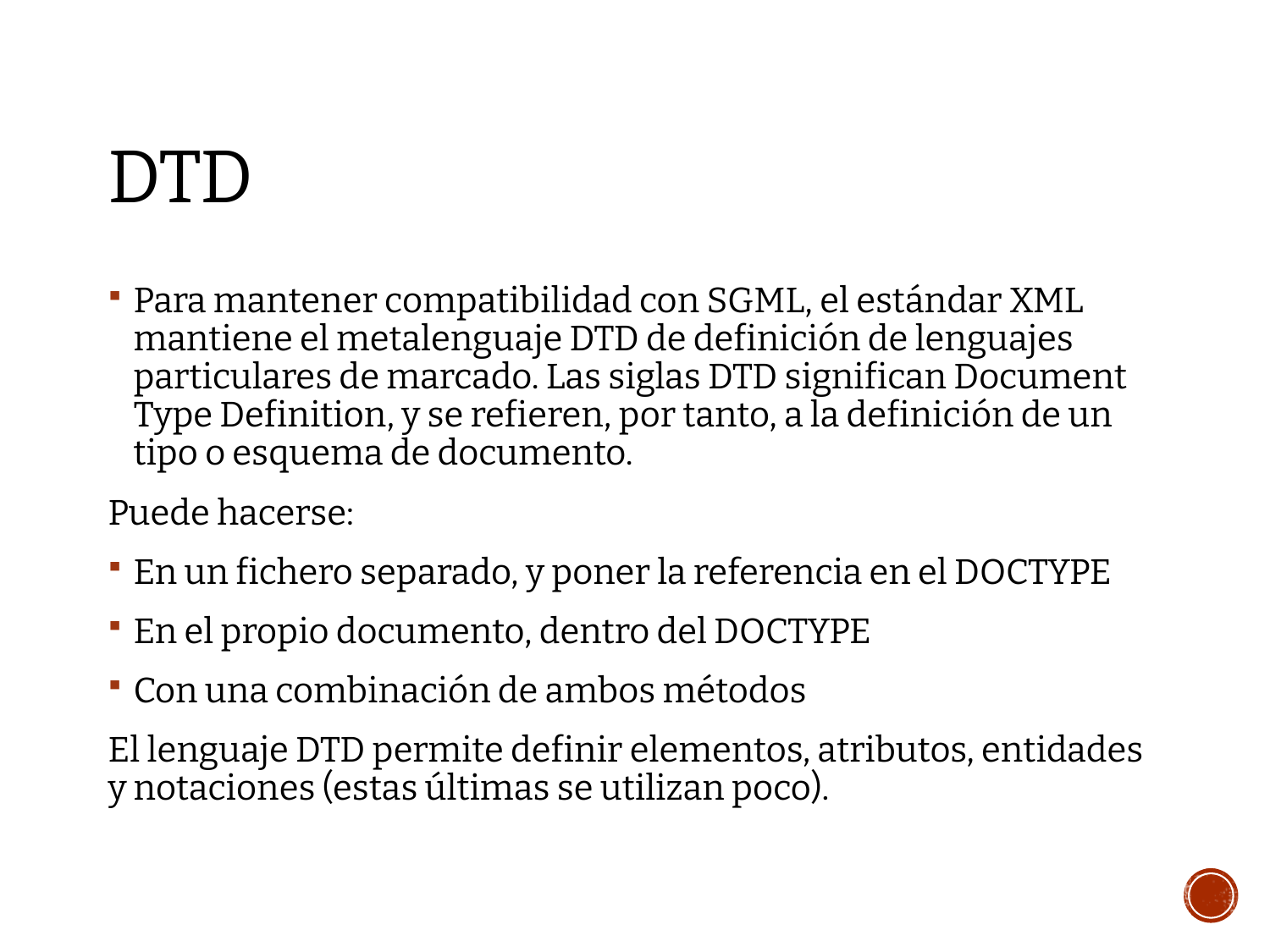

# DTD

Para mantener compatibilidad con SGML, el estándar XML mantiene el metalenguaje DTD de definición de lenguajes particulares de marcado. Las siglas DTD significan Document Type Definition, y se refieren, por tanto, a la definición de un tipo o esquema de documento.
Puede hacerse:
En un fichero separado, y poner la referencia en el DOCTYPE
En el propio documento, dentro del DOCTYPE
Con una combinación de ambos métodos
El lenguaje DTD permite definir elementos, atributos, entidades y notaciones (estas últimas se utilizan poco).